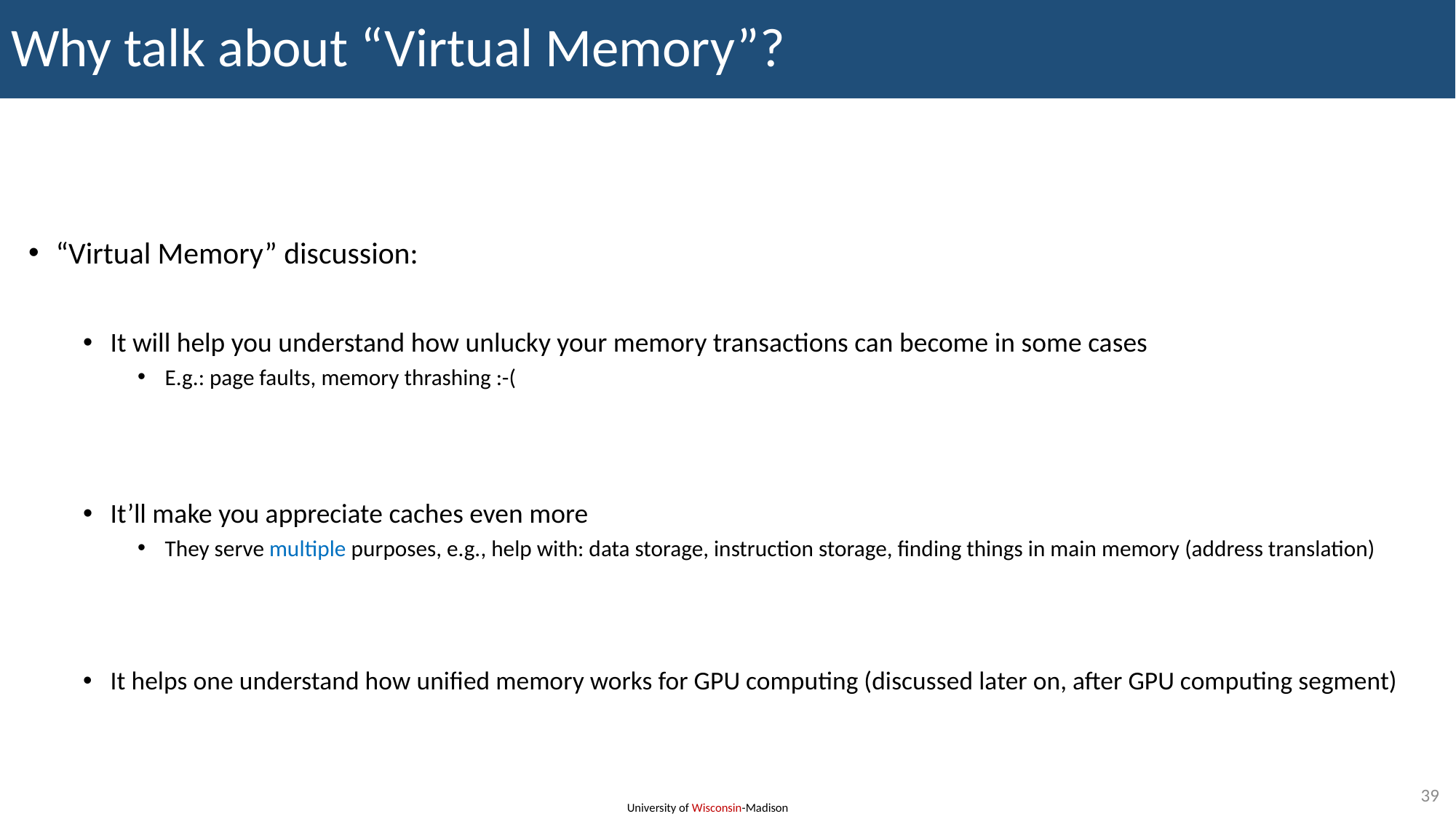

# Why talk about “Virtual Memory”?

“Virtual Memory” discussion:

It will help you understand how unlucky your memory transactions can become in some cases
E.g.: page faults, memory thrashing :-(

It’ll make you appreciate caches even more
They serve multiple purposes, e.g., help with: data storage, instruction storage, finding things in main memory (address translation)

It helps one understand how unified memory works for GPU computing (discussed later on, after GPU computing segment)
39